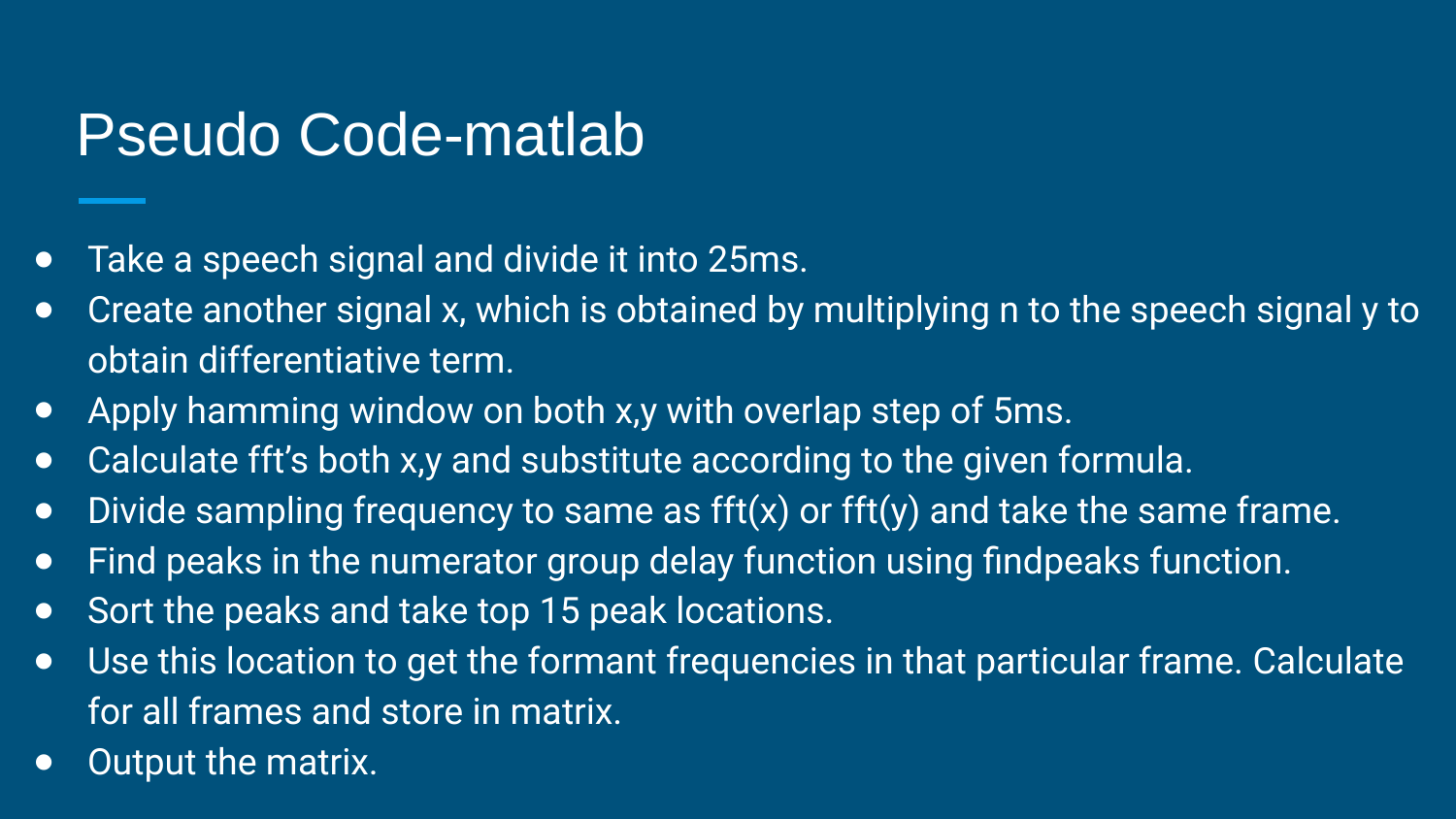

# Pseudo Code-matlab
Take a speech signal and divide it into 25ms.
Create another signal x, which is obtained by multiplying n to the speech signal y to obtain differentiative term.
Apply hamming window on both x,y with overlap step of 5ms.
Calculate fft’s both x,y and substitute according to the given formula.
Divide sampling frequency to same as fft(x) or fft(y) and take the same frame.
Find peaks in the numerator group delay function using findpeaks function.
Sort the peaks and take top 15 peak locations.
Use this location to get the formant frequencies in that particular frame. Calculate for all frames and store in matrix.
Output the matrix.